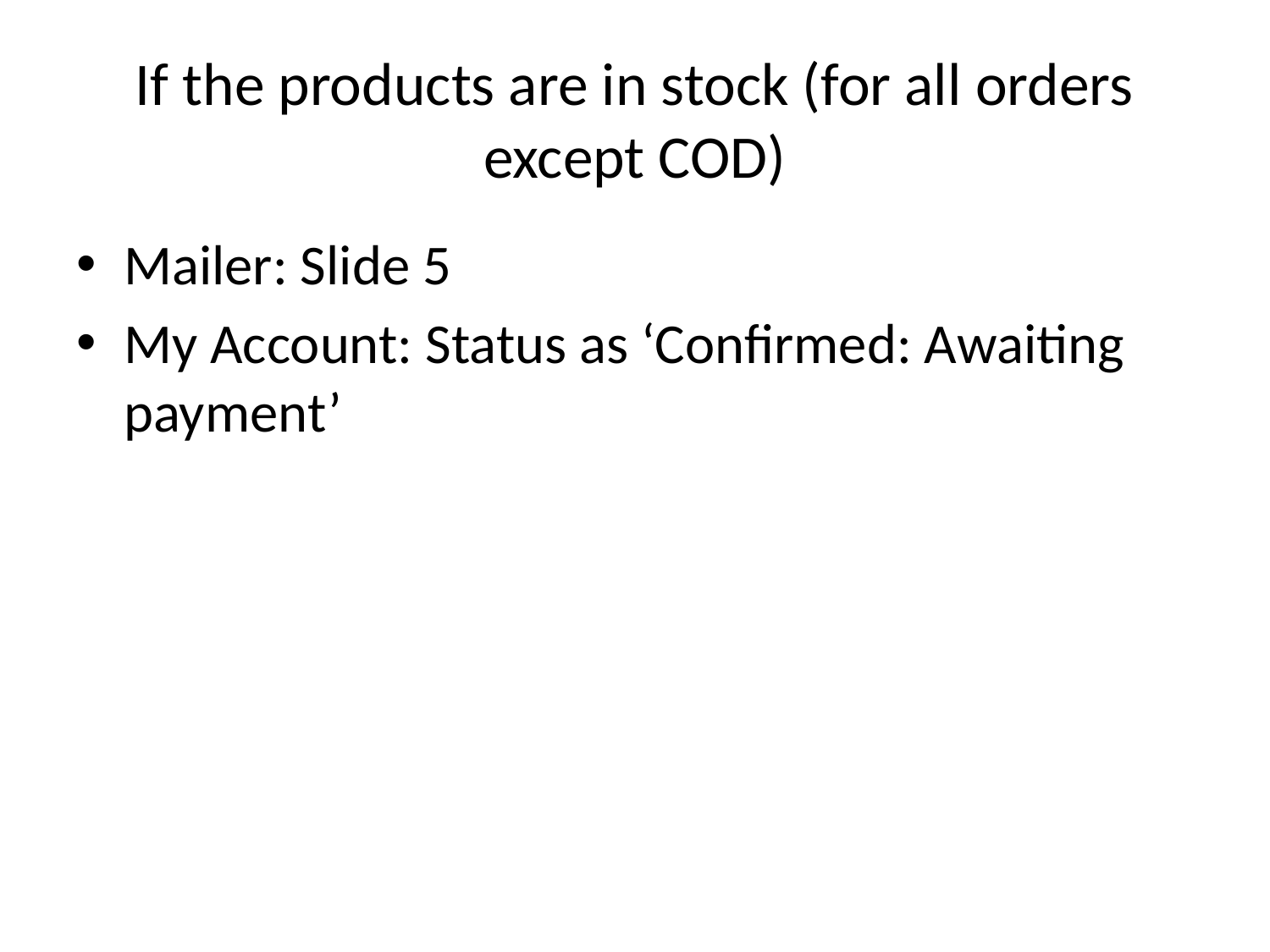

# If the products are in stock (for all orders except COD)
Mailer: Slide 5
My Account: Status as ‘Confirmed: Awaiting payment’